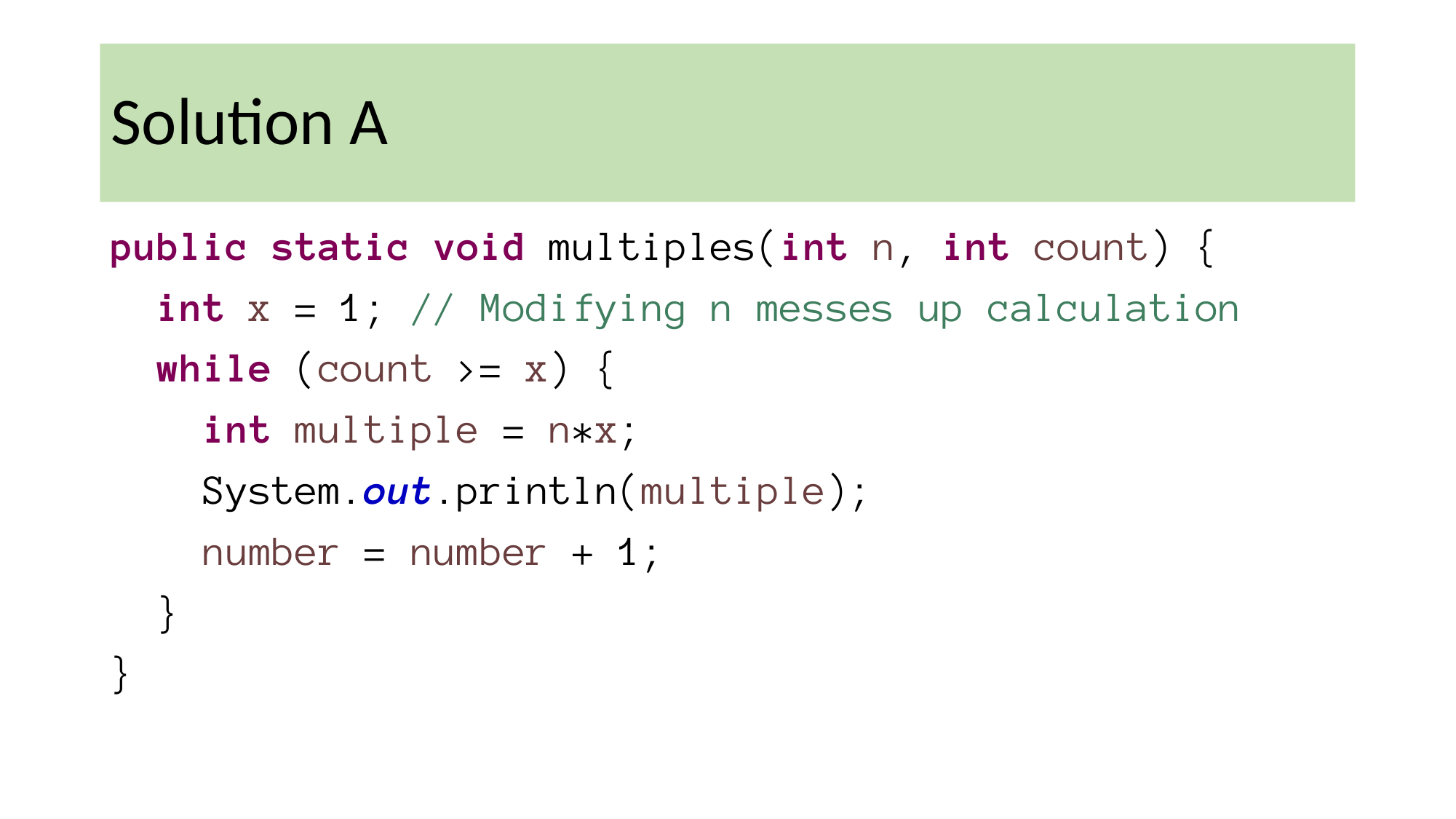

# Solution A
public static void multiples(int n, int count) {
  int x = 1; // Modifying n messes up calculation
  while (count >= x) {
    int multiple = n*x;
    System.out.println(multiple);
    number = number + 1;
  }
}